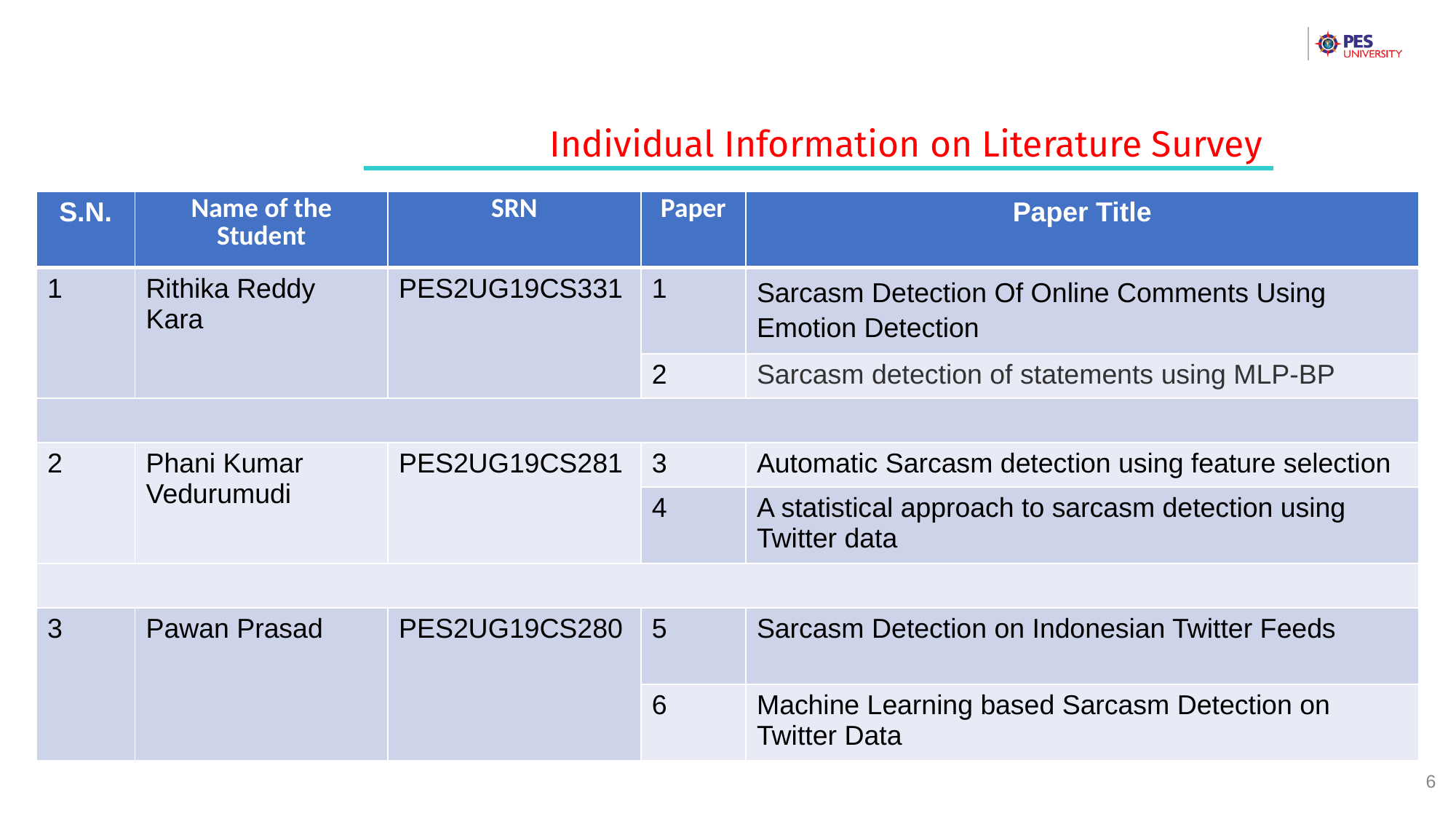

Individual Information on Literature Survey

| S.N. | Name of the Student | SRN | Paper | Paper Title |
| --- | --- | --- | --- | --- |
| 1 | Rithika Reddy Kara | PES2UG19CS331 | 1 | Sarcasm Detection Of Online Comments Using Emotion Detection |
|  |  |  | 2 | Sarcasm detection of statements using MLP-BP |
|  |  |  |  |  |
| 2 | Phani Kumar Vedurumudi | PES2UG19CS281 | 3 | Automatic Sarcasm detection using feature selection |
|  |  |  | 4 | A statistical approach to sarcasm detection using Twitter data |
|  |  |  |  |  |
| 3 | Pawan Prasad | PES2UG19CS280 | 5 | Sarcasm Detection on Indonesian Twitter Feeds |
|  |  |  | 6 | Machine Learning based Sarcasm Detection on Twitter Data |
6